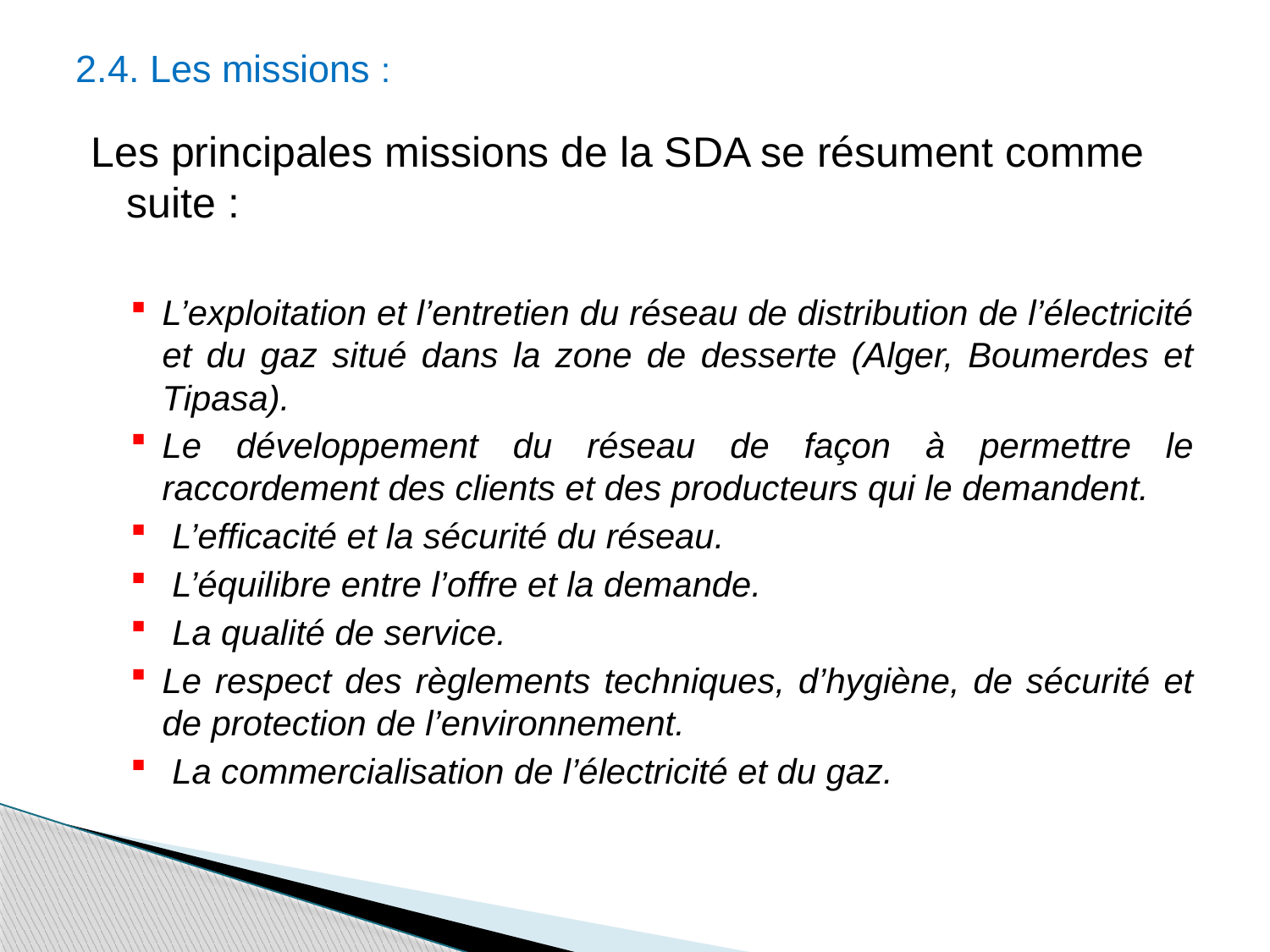

# 2.4. Les missions :
Les principales missions de la SDA se résument comme suite :

L’exploitation et l’entretien du réseau de distribution de l’électricité et du gaz situé dans la zone de desserte (Alger, Boumerdes et Tipasa).
Le développement du réseau de façon à permettre le raccordement des clients et des producteurs qui le demandent.
 L’efficacité et la sécurité du réseau.
 L’équilibre entre l’offre et la demande.
 La qualité de service.
Le respect des règlements techniques, d’hygiène, de sécurité et de protection de l’environnement.
 La commercialisation de l’électricité et du gaz.